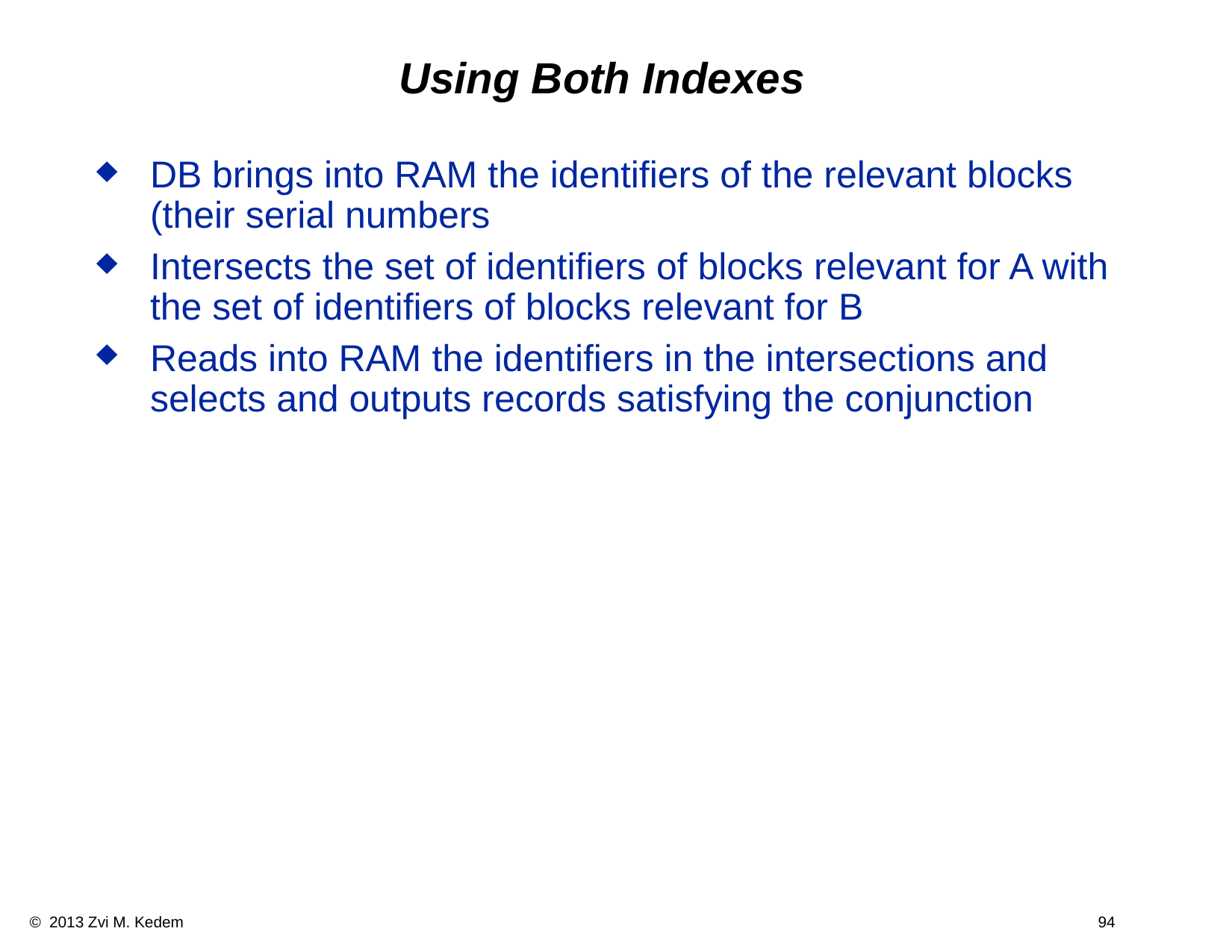

# Using Both Indexes
DB brings into RAM the identifiers of the relevant blocks (their serial numbers
Intersects the set of identifiers of blocks relevant for A with the set of identifiers of blocks relevant for B
Reads into RAM the identifiers in the intersections and selects and outputs records satisfying the conjunction